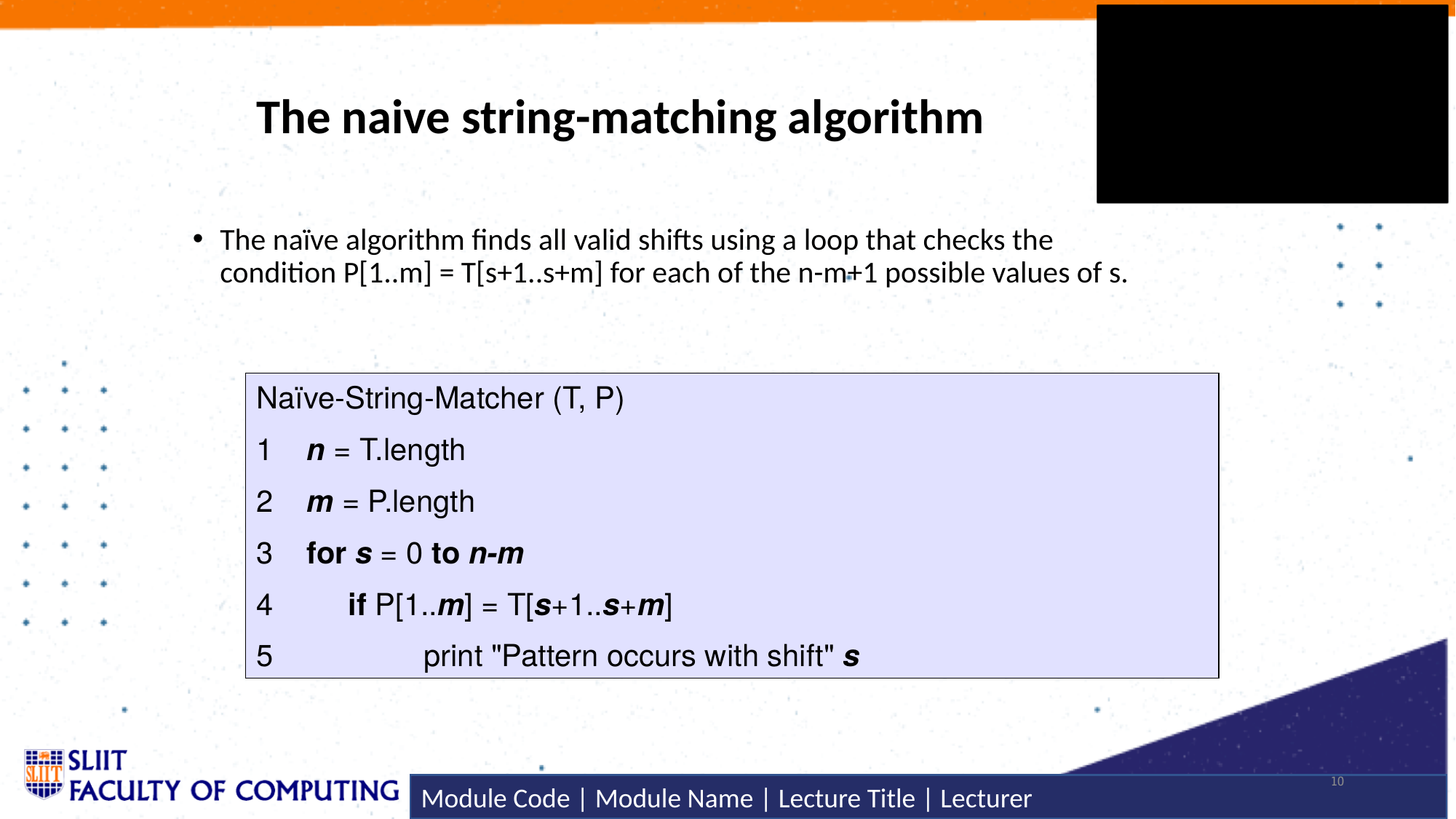

# The naive string-matching algorithm
The naïve algorithm finds all valid shifts using a loop that checks the condition P[1..m] = T[s+1..s+m] for each of the n-m+1 possible values of s.
Naïve-String-Matcher (T, P)
1    n = T.length
2    m = P.length
3    for s = 0 to n-m
4         if P[1..m] = T[s+1..s+m]
5                  print "Pattern occurs with shift" s
10